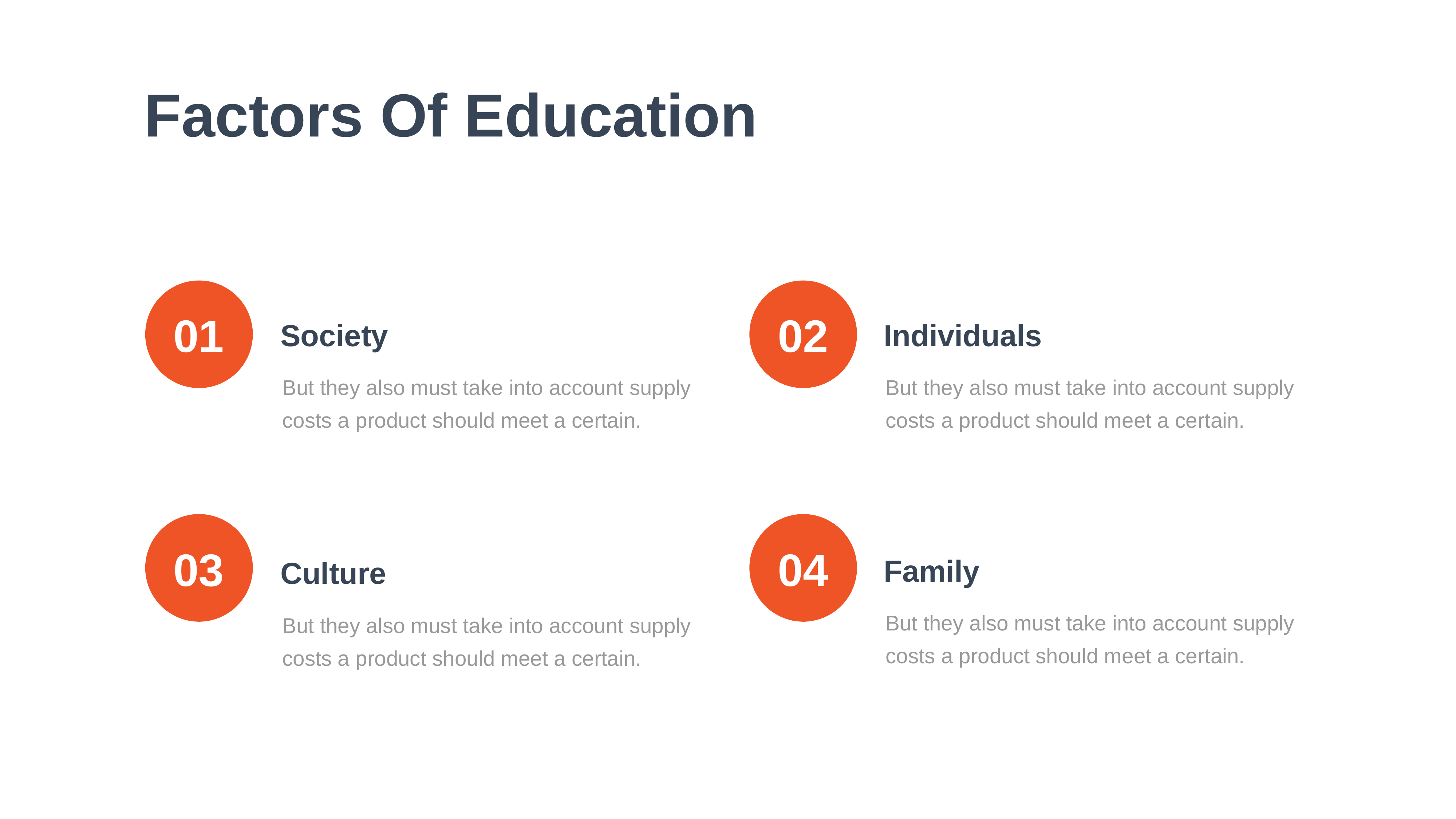

Factors Of Education

01
02
Society
Individuals
But they also must take into account supply costs a product should meet a certain.
But they also must take into account supply costs a product should meet a certain.

03
04
Family
Culture
But they also must take into account supply costs a product should meet a certain.
But they also must take into account supply costs a product should meet a certain.